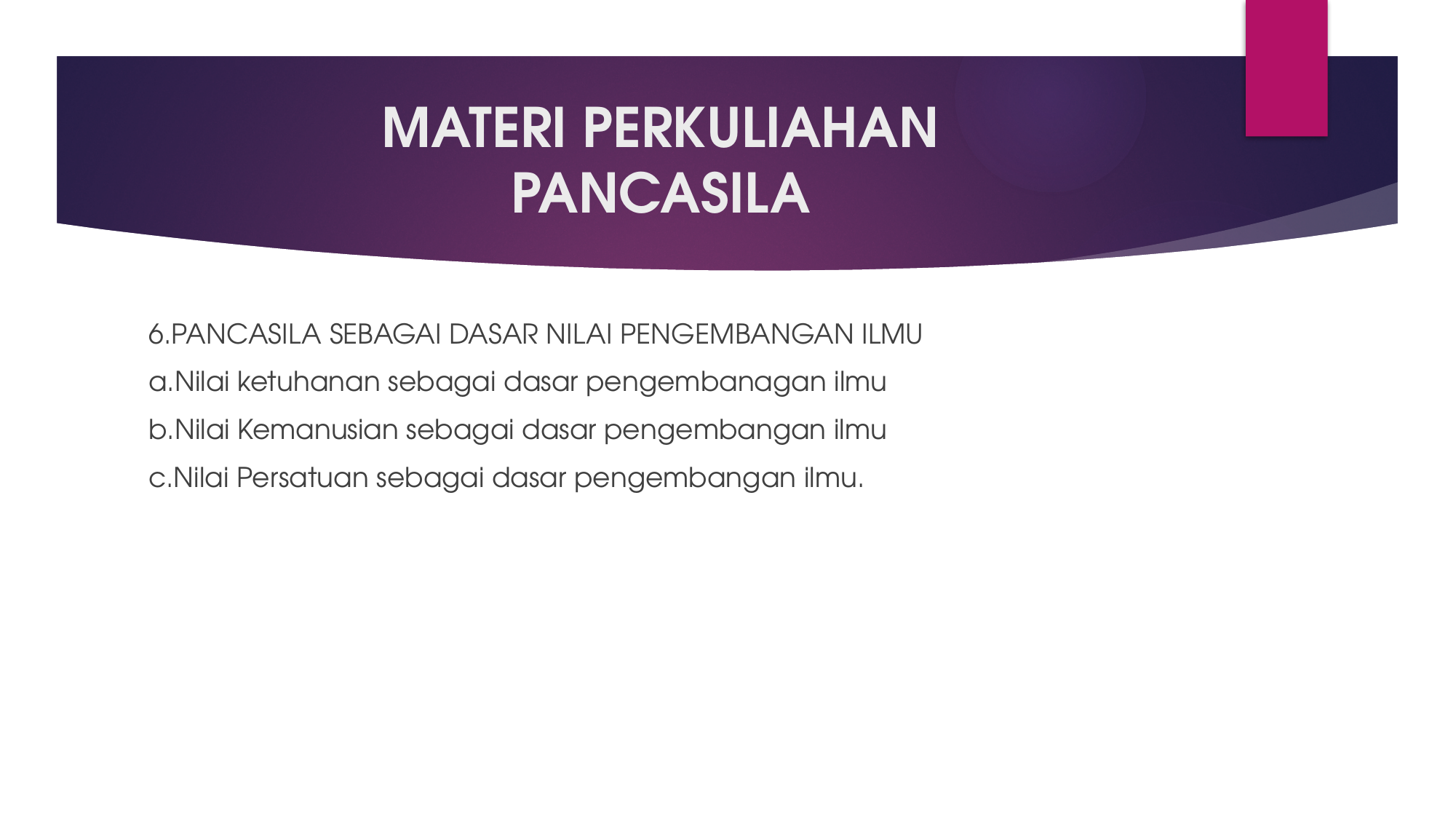

# MATERI PERKULIAHAN PANCASILA
6.PANCASILA SEBAGAI DASAR NILAI PENGEMBANGAN ILMU
a.Nilai ketuhanan sebagai dasar pengembanagan ilmu
b.Nilai Kemanusian sebagai dasar pengembangan ilmu
c.Nilai Persatuan sebagai dasar pengembangan ilmu.